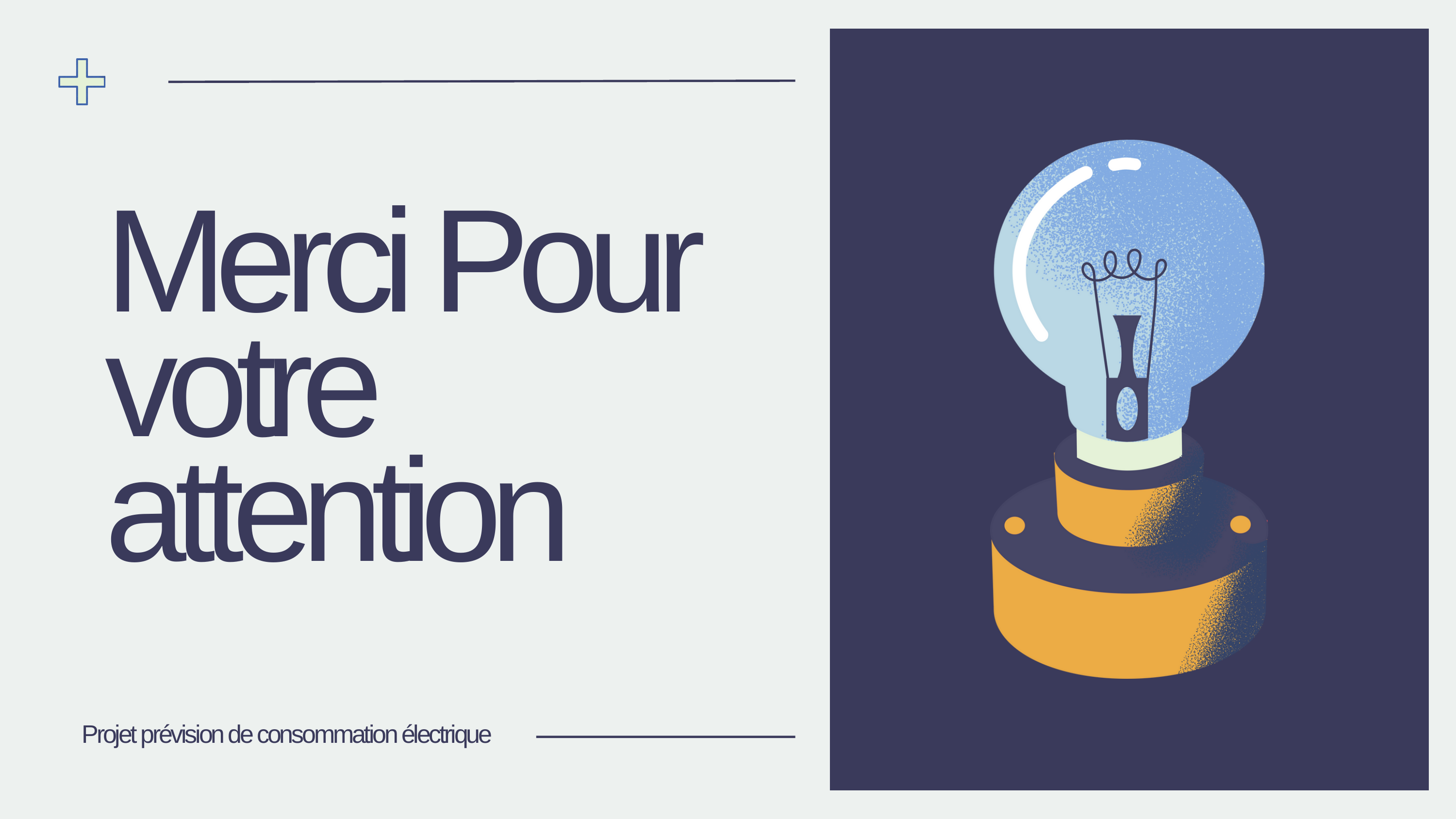

Merci Pour votre attention
Projet prévision de consommation électrique